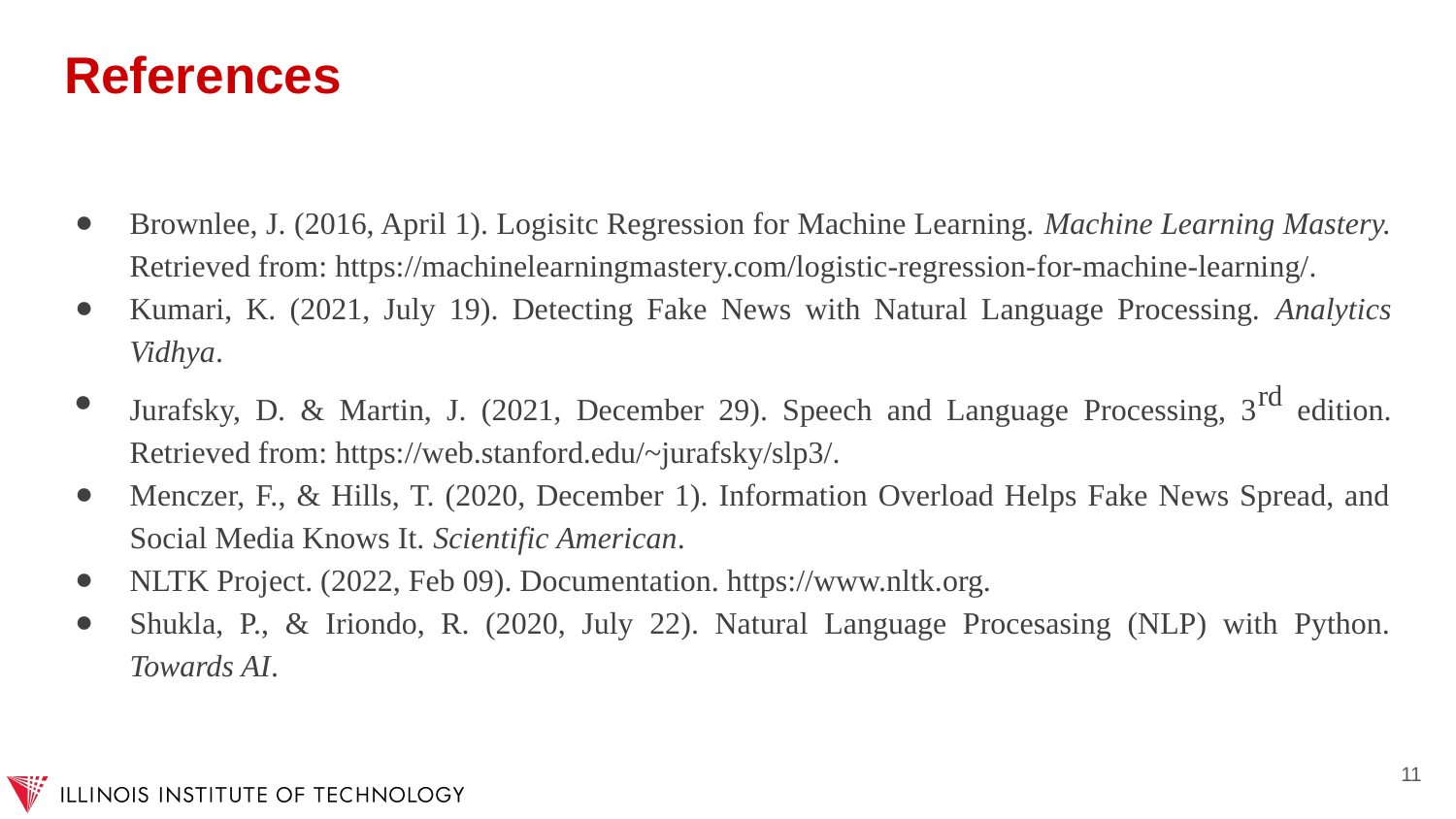

# References
Brownlee, J. (2016, April 1). Logisitc Regression for Machine Learning. Machine Learning Mastery. Retrieved from: https://machinelearningmastery.com/logistic-regression-for-machine-learning/.
Kumari, K. (2021, July 19). Detecting Fake News with Natural Language Processing. Analytics Vidhya.
Jurafsky, D. & Martin, J. (2021, December 29). Speech and Language Processing, 3rd edition. Retrieved from: https://web.stanford.edu/~jurafsky/slp3/.
Menczer, F., & Hills, T. (2020, December 1). Information Overload Helps Fake News Spread, and Social Media Knows It. Scientific American.
NLTK Project. (2022, Feb 09). Documentation. https://www.nltk.org.
Shukla, P., & Iriondo, R. (2020, July 22). Natural Language Procesasing (NLP) with Python. Towards AI.
11